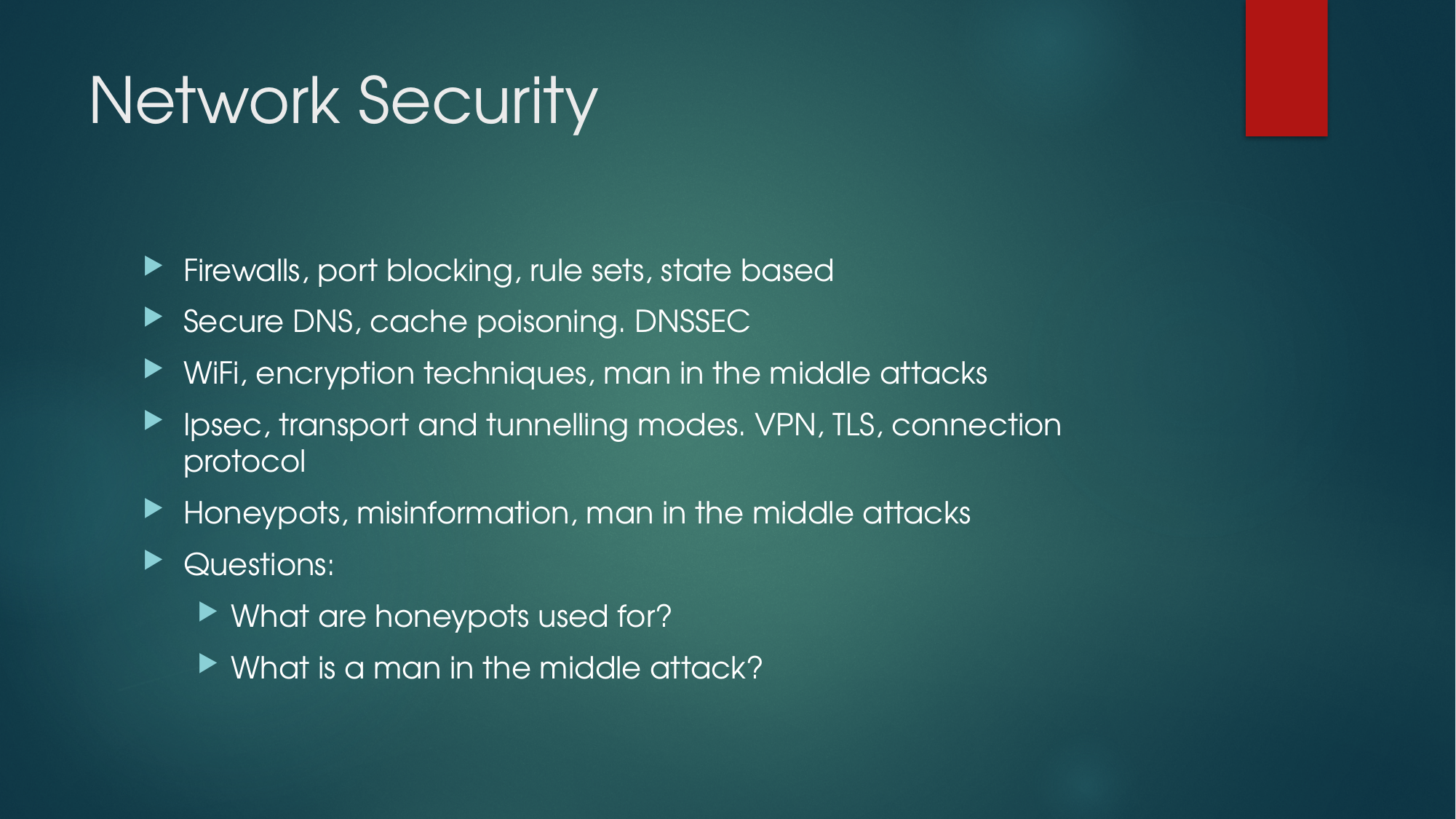

# Network Security
Firewalls, port blocking, rule sets, state based
Secure DNS, cache poisoning. DNSSEC
WiFi, encryption techniques, man in the middle attacks
Ipsec, transport and tunnelling modes. VPN, TLS, connection protocol
Honeypots, misinformation, man in the middle attacks
Questions:
What are honeypots used for?
What is a man in the middle attack?